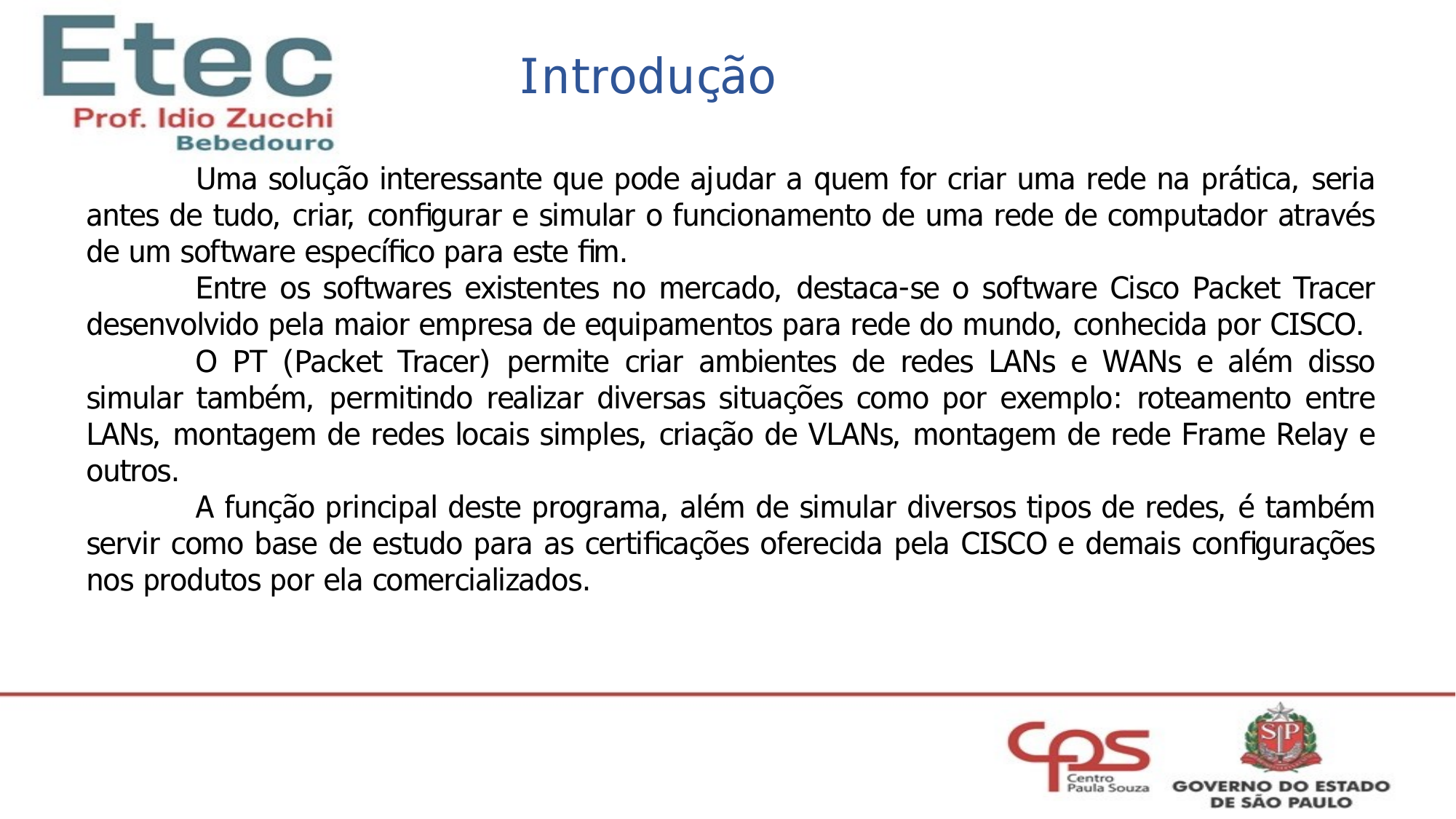

Introdução
	Uma solução interessante que pode ajudar a quem for criar uma rede na prática, seria antes de tudo, criar, configurar e simular o funcionamento de uma rede de computador através de um software específico para este fim.
	Entre os softwares existentes no mercado, destaca-se o software Cisco Packet Tracer desenvolvido pela maior empresa de equipamentos para rede do mundo, conhecida por CISCO.
	O PT (Packet Tracer) permite criar ambientes de redes LANs e WANs e além disso simular também, permitindo realizar diversas situações como por exemplo: roteamento entre LANs, montagem de redes locais simples, criação de VLANs, montagem de rede Frame Relay e outros.
	A função principal deste programa, além de simular diversos tipos de redes, é também servir como base de estudo para as certificações oferecida pela CISCO e demais configurações nos produtos por ela comercializados.